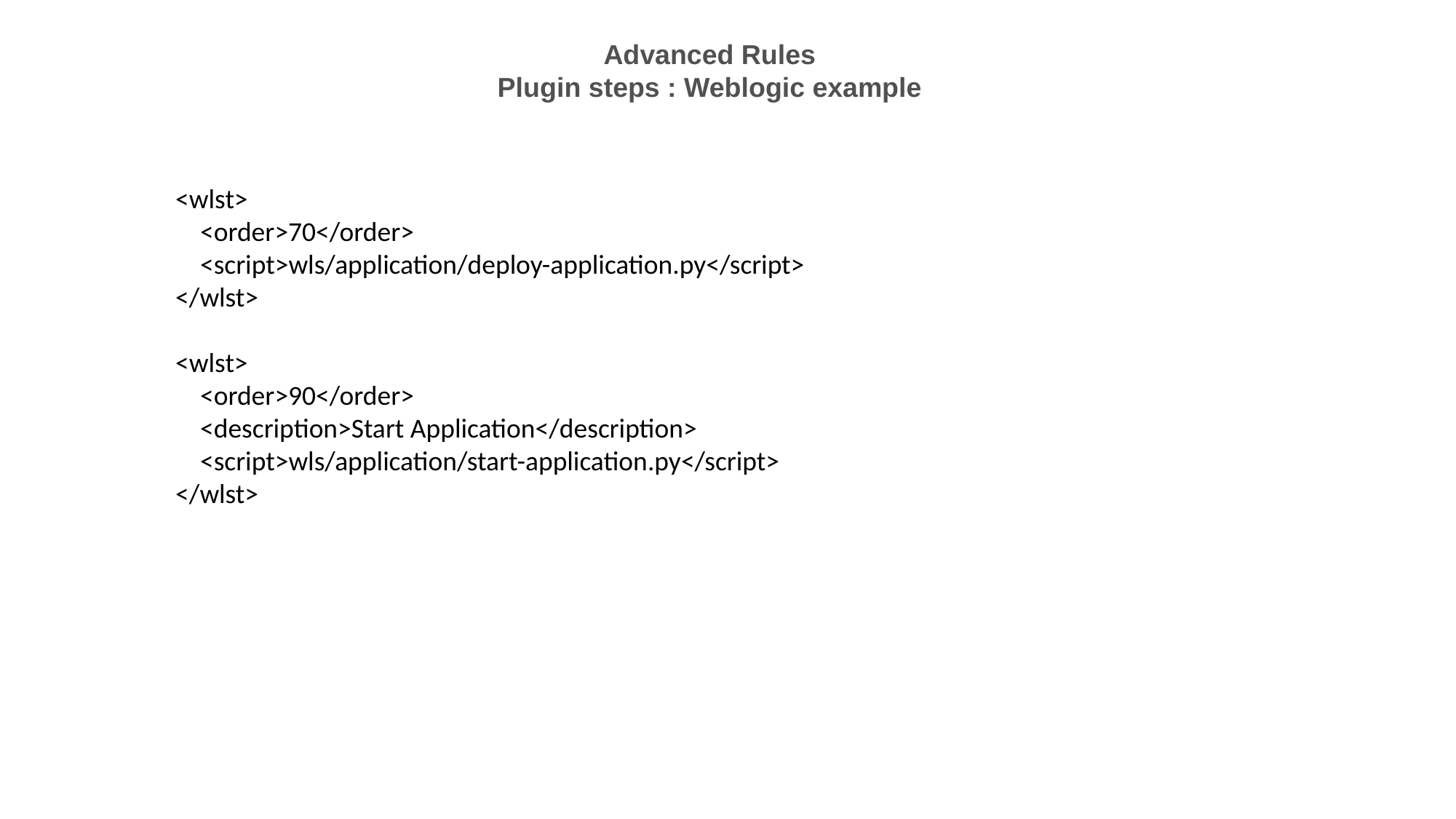

Advanced Rules
Plugin steps : Weblogic example
<wlst>
    <order>70</order>
    <script>wls/application/deploy-application.py</script>
</wlst>

<wlst>
    <order>90</order>
    <description>Start Application</description>
    <script>wls/application/start-application.py</script>
</wlst>